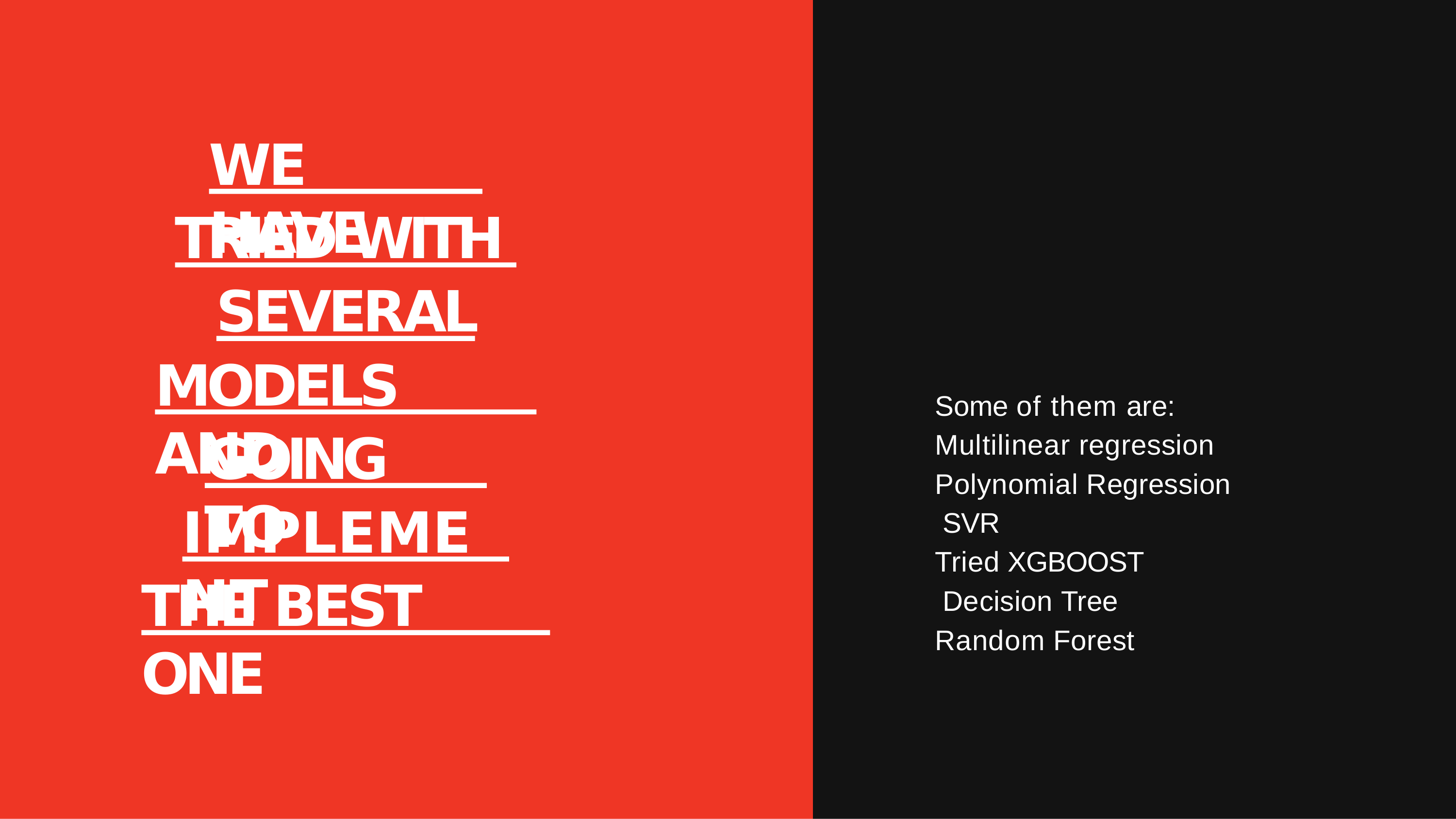

# WE HAVE
TRIED WITH  SEVERAL

MODELS AND
Some of them are:  Multilinear regression  Polynomial Regression  SVR
Tried XGBOOST  Decision Tree  Random Forest

GOING TO

IMPLEMENT

THE BEST ONE